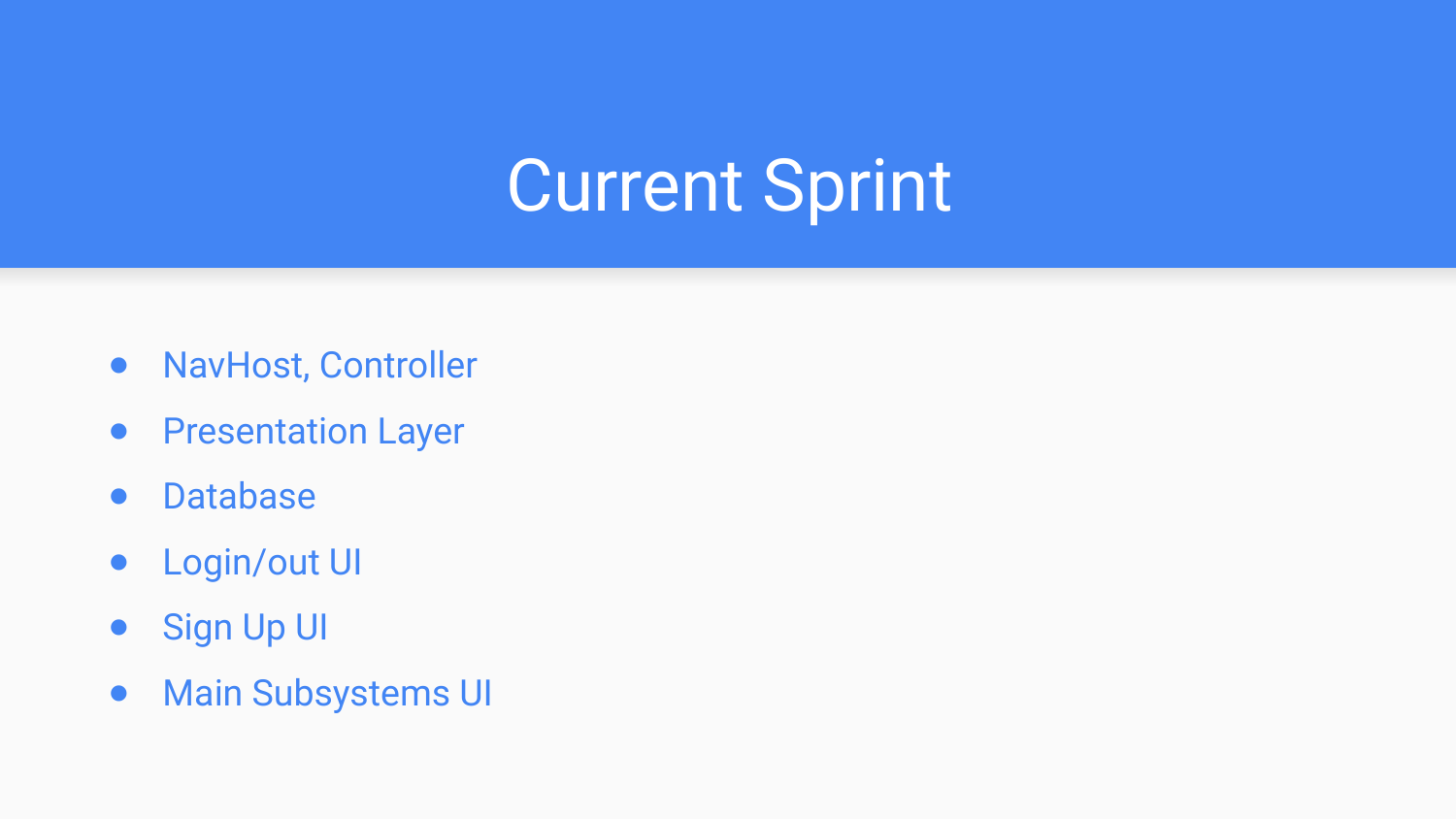

# Current Sprint
NavHost, Controller
Presentation Layer
Database
Login/out UI
Sign Up UI
Main Subsystems UI